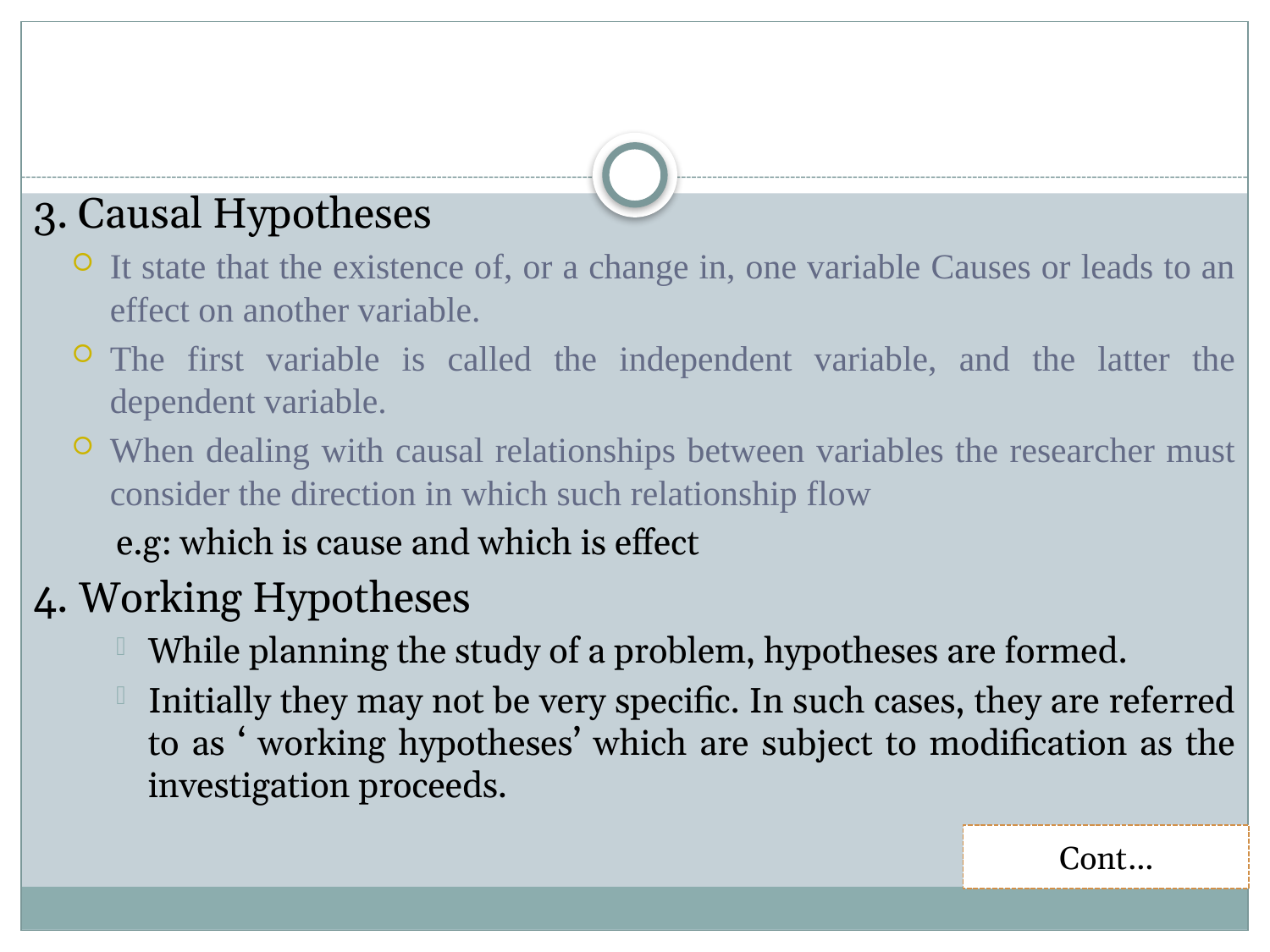

3. Causal Hypotheses
It state that the existence of, or a change in, one variable Causes or leads to an effect on another variable.
The first variable is called the independent variable, and the latter the dependent variable.
When dealing with causal relationships between variables the researcher must consider the direction in which such relationship flow
e.g: which is cause and which is effect
4. Working Hypotheses
While planning the study of a problem, hypotheses are formed.
Initially they may not be very specific. In such cases, they are referred to as ‘ working hypotheses’ which are subject to modification as the investigation proceeds.

Cont…